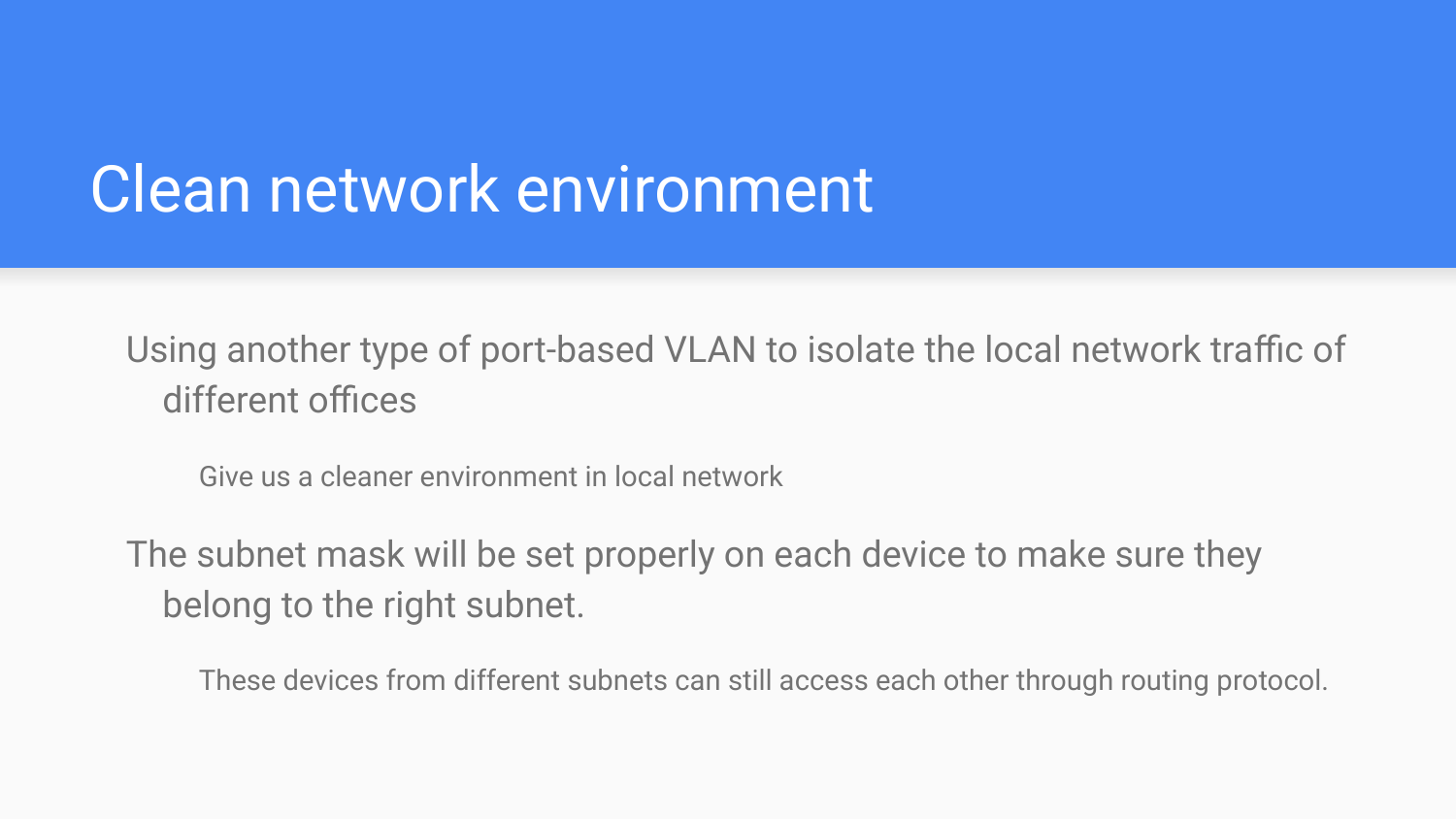

# Clean network environment
Using another type of port-based VLAN to isolate the local network traffic of different offices
Give us a cleaner environment in local network
The subnet mask will be set properly on each device to make sure they belong to the right subnet.
These devices from different subnets can still access each other through routing protocol.